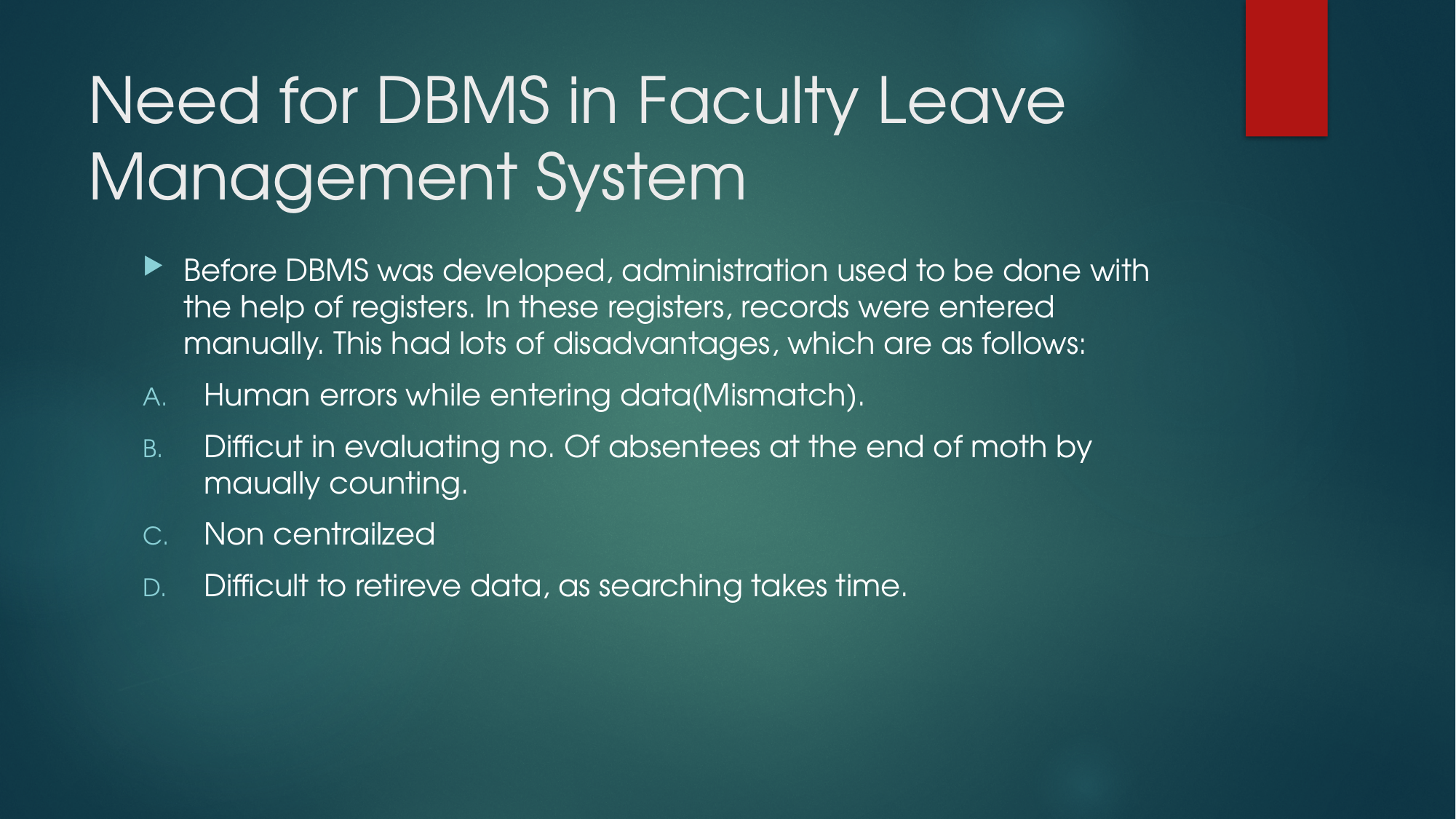

# Need for DBMS in Faculty Leave Management System
Before DBMS was developed, administration used to be done with the help of registers. In these registers, records were entered manually. This had lots of disadvantages, which are as follows:
Human errors while entering data(Mismatch).
Difficut in evaluating no. Of absentees at the end of moth by maually counting.
Non centrailzed
Difficult to retireve data, as searching takes time.